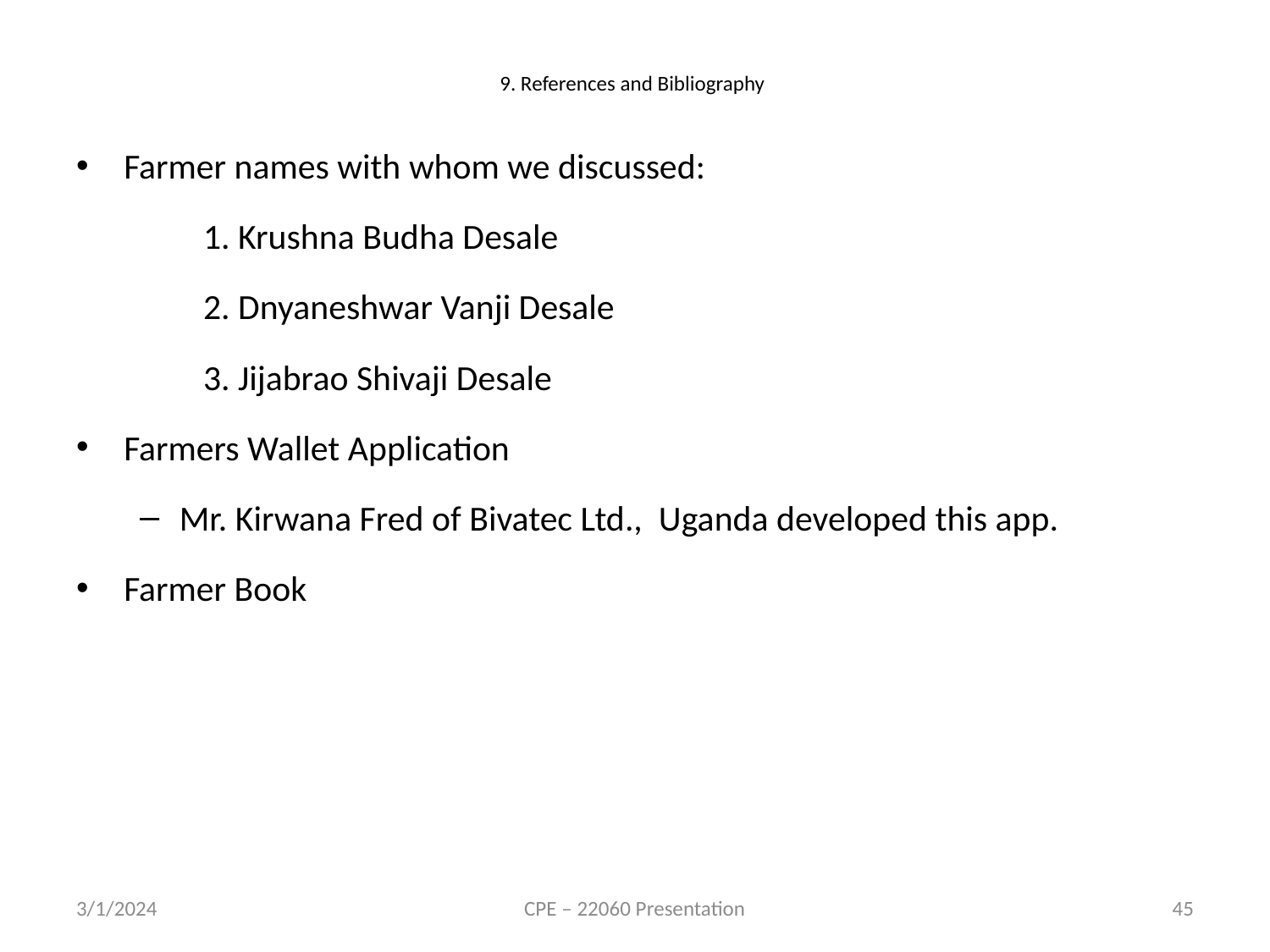

# 9. References and Bibliography
Farmer names with whom we discussed:
 	1. Krushna Budha Desale
	2. Dnyaneshwar Vanji Desale
	3. Jijabrao Shivaji Desale
Farmers Wallet Application
Mr. Kirwana Fred of Bivatec Ltd.,  Uganda developed this app.
Farmer Book

3/1/2024
CPE – 22060 Presentation
45